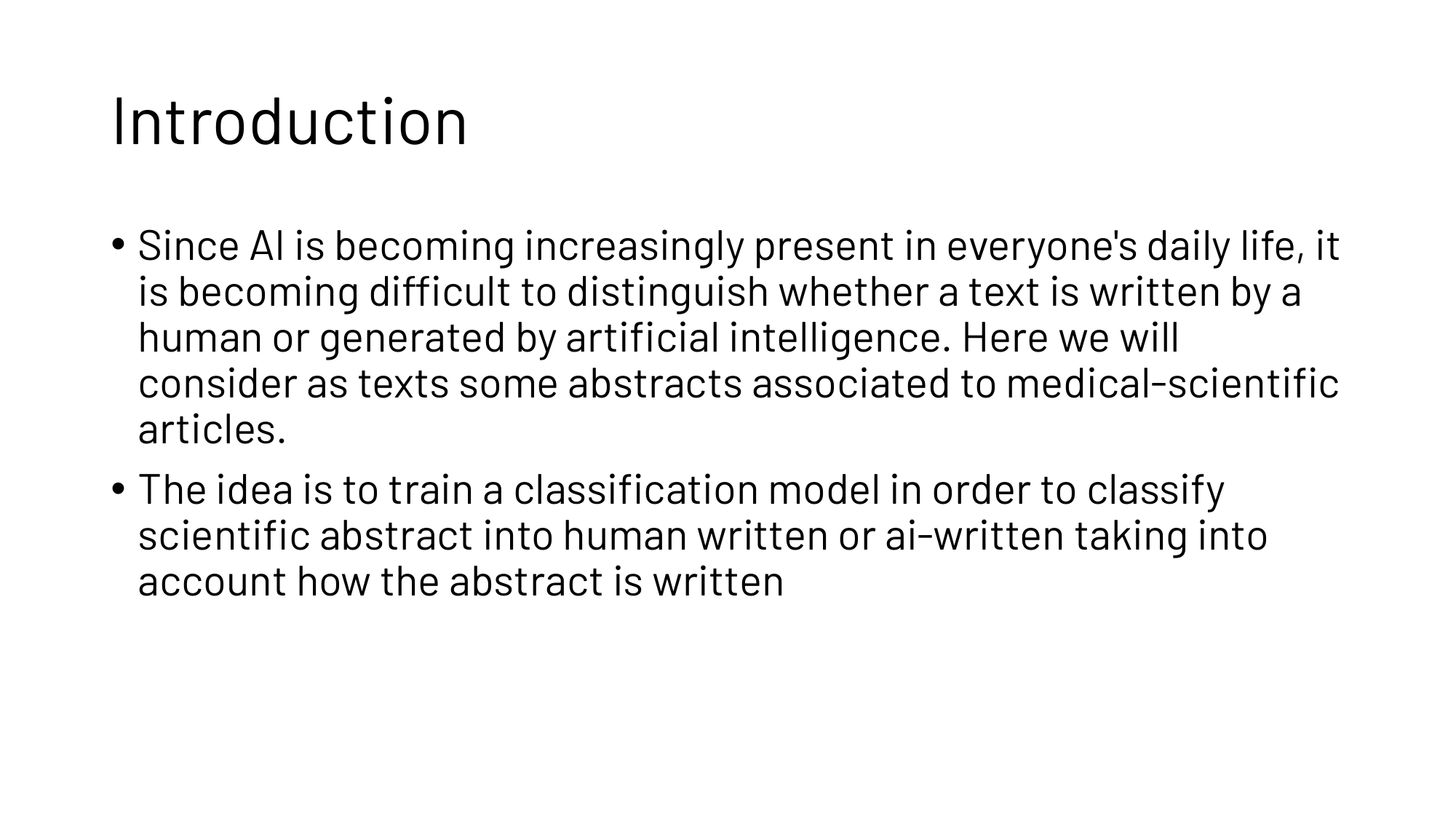

# Introduction
Since AI is becoming increasingly present in everyone's daily life, it is becoming difficult to distinguish whether a text is written by a human or generated by artificial intelligence. Here we will consider as texts some abstracts associated to medical-scientific articles.
The idea is to train a classification model in order to classify scientific abstract into human written or ai-written taking into account how the abstract is written